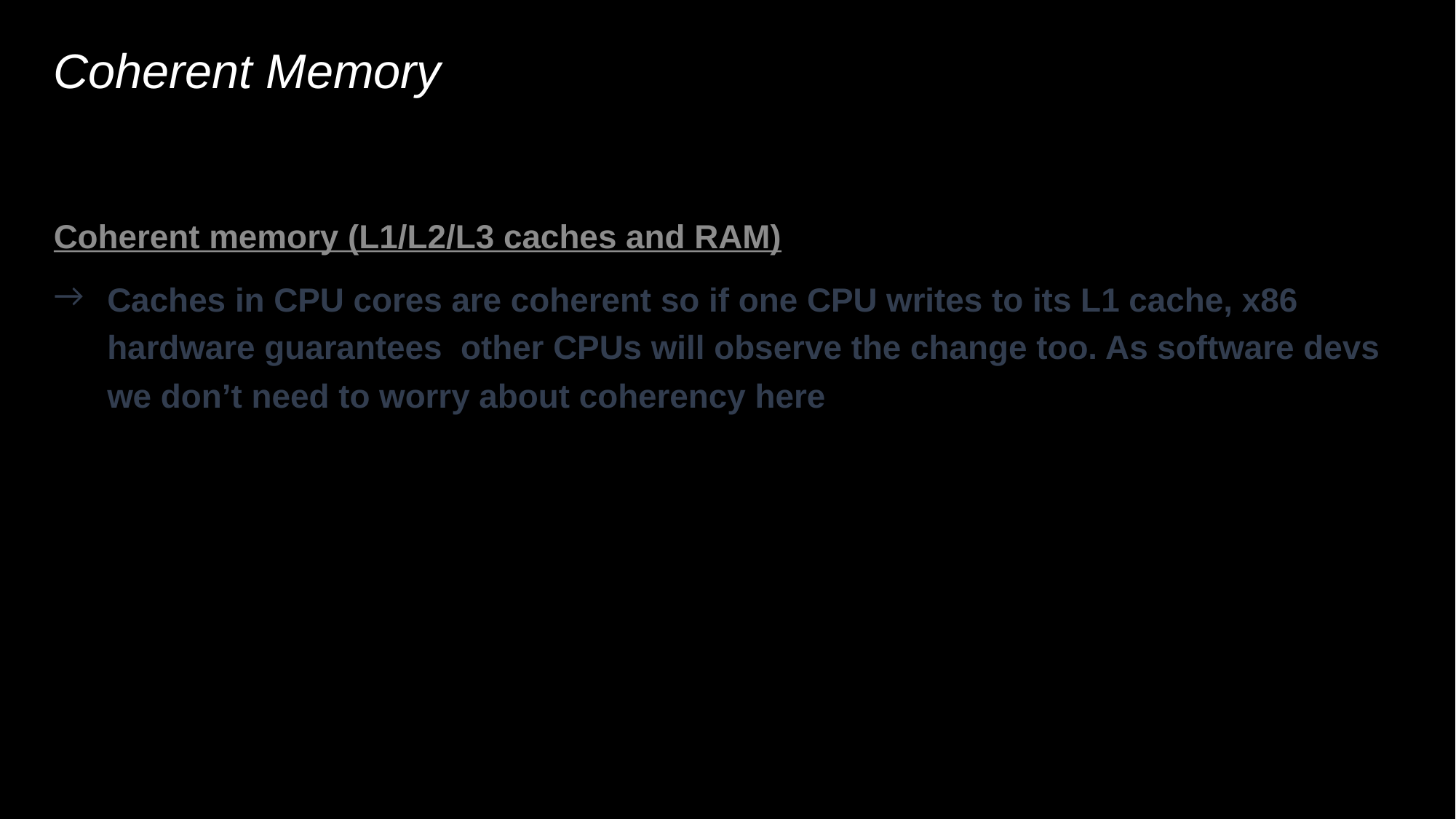

# Coherent Memory
Coherent memory (L1/L2/L3 caches and RAM)
Caches in CPU cores are coherent so if one CPU writes to its L1 cache, x86 hardware guarantees  other CPUs will observe the change too. As software devs we don’t need to worry about coherency here